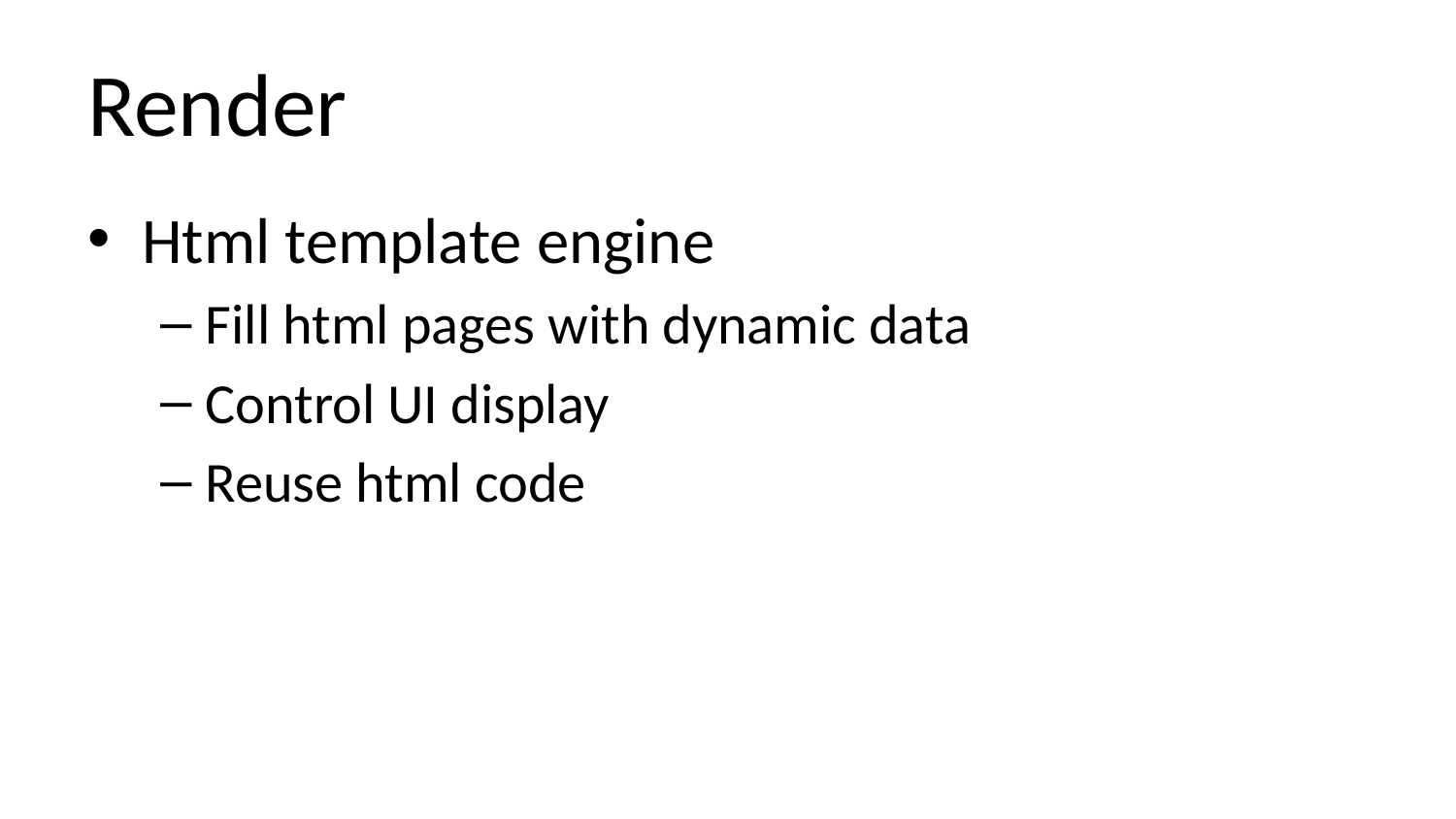

# Render
Html template engine
Fill html pages with dynamic data
Control UI display
Reuse html code